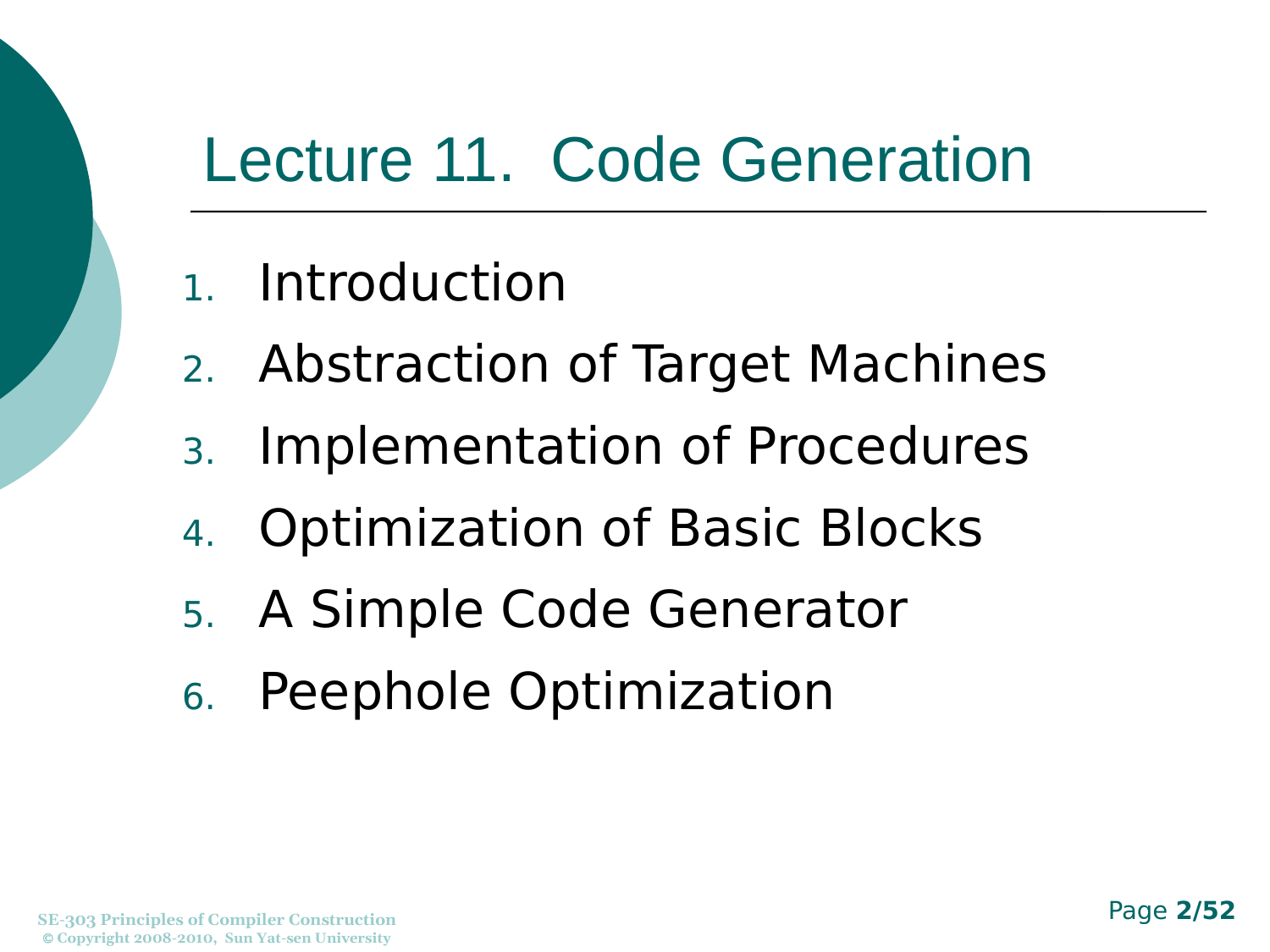

# Lecture 11.  Code Generation
Introduction
Abstraction of Target Machines
Implementation of Procedures
Optimization of Basic Blocks
A Simple Code Generator
Peephole Optimization
SE-303 Principles of Compiler Construction
© Copyright 2008-2010,  Sun Yat-sen University